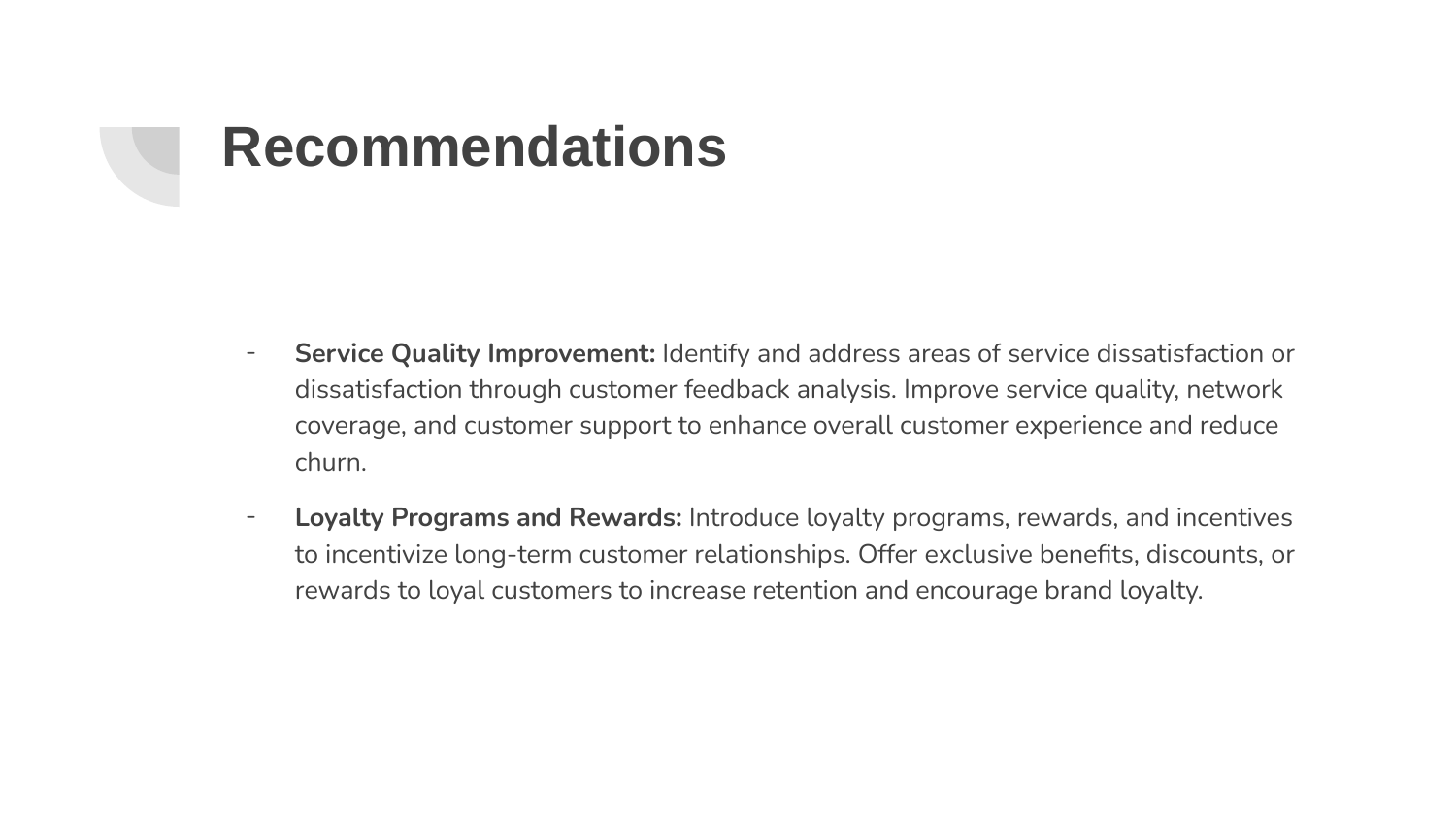

# Recommendations
Service Quality Improvement: Identify and address areas of service dissatisfaction or dissatisfaction through customer feedback analysis. Improve service quality, network coverage, and customer support to enhance overall customer experience and reduce churn.
Loyalty Programs and Rewards: Introduce loyalty programs, rewards, and incentives to incentivize long-term customer relationships. Offer exclusive benefits, discounts, or rewards to loyal customers to increase retention and encourage brand loyalty.